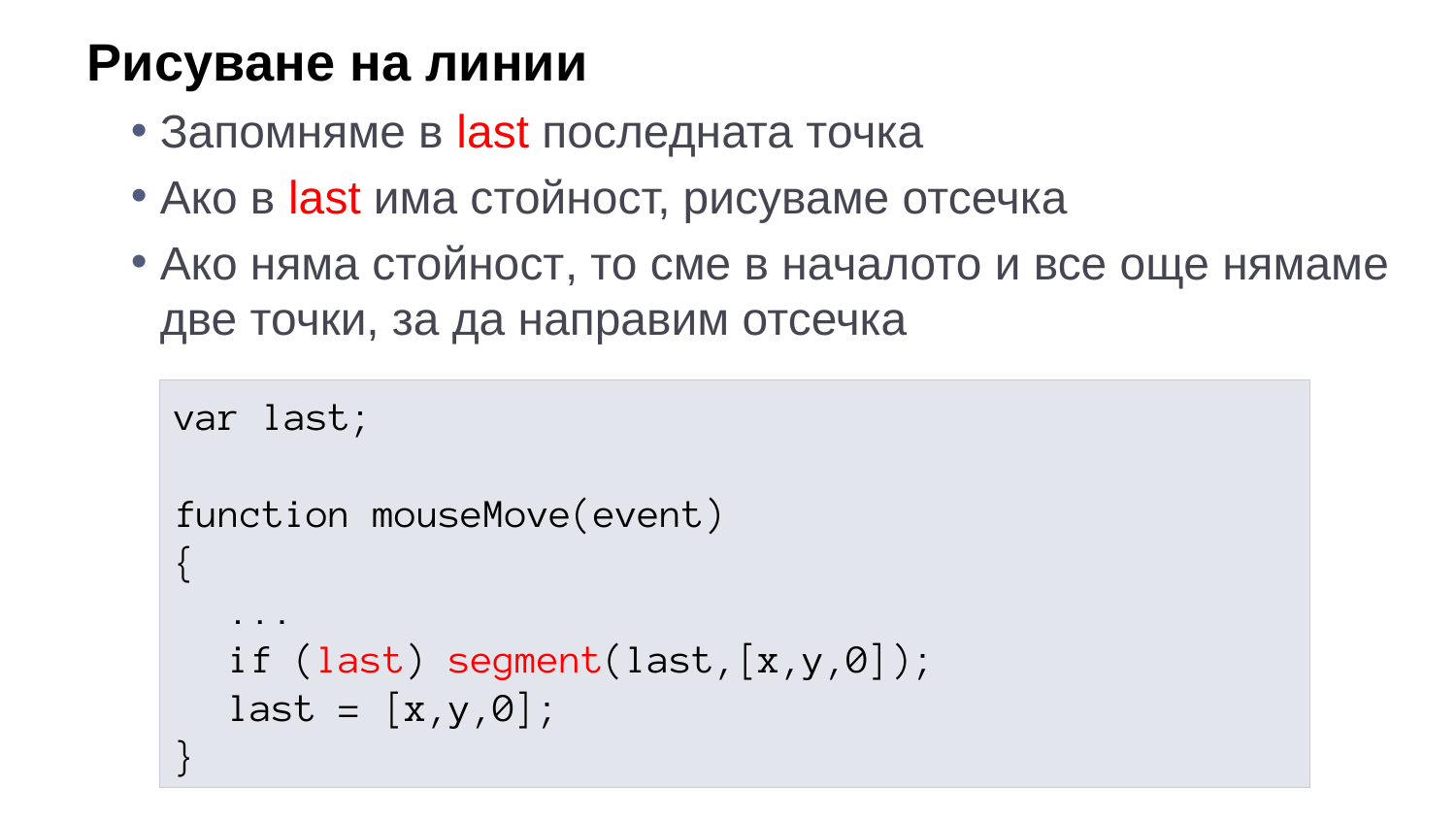

Рисуване на линии
Запомняме в last последната точка
Ако в last има стойност, рисуваме отсечка
Ако няма стойност, то сме в началото и все още нямаме две точки, за да направим отсечка
var last;

function mouseMove(event)
{
	...
	if (last) segment(last,[x,y,0]);
	last = [x,y,0];
}